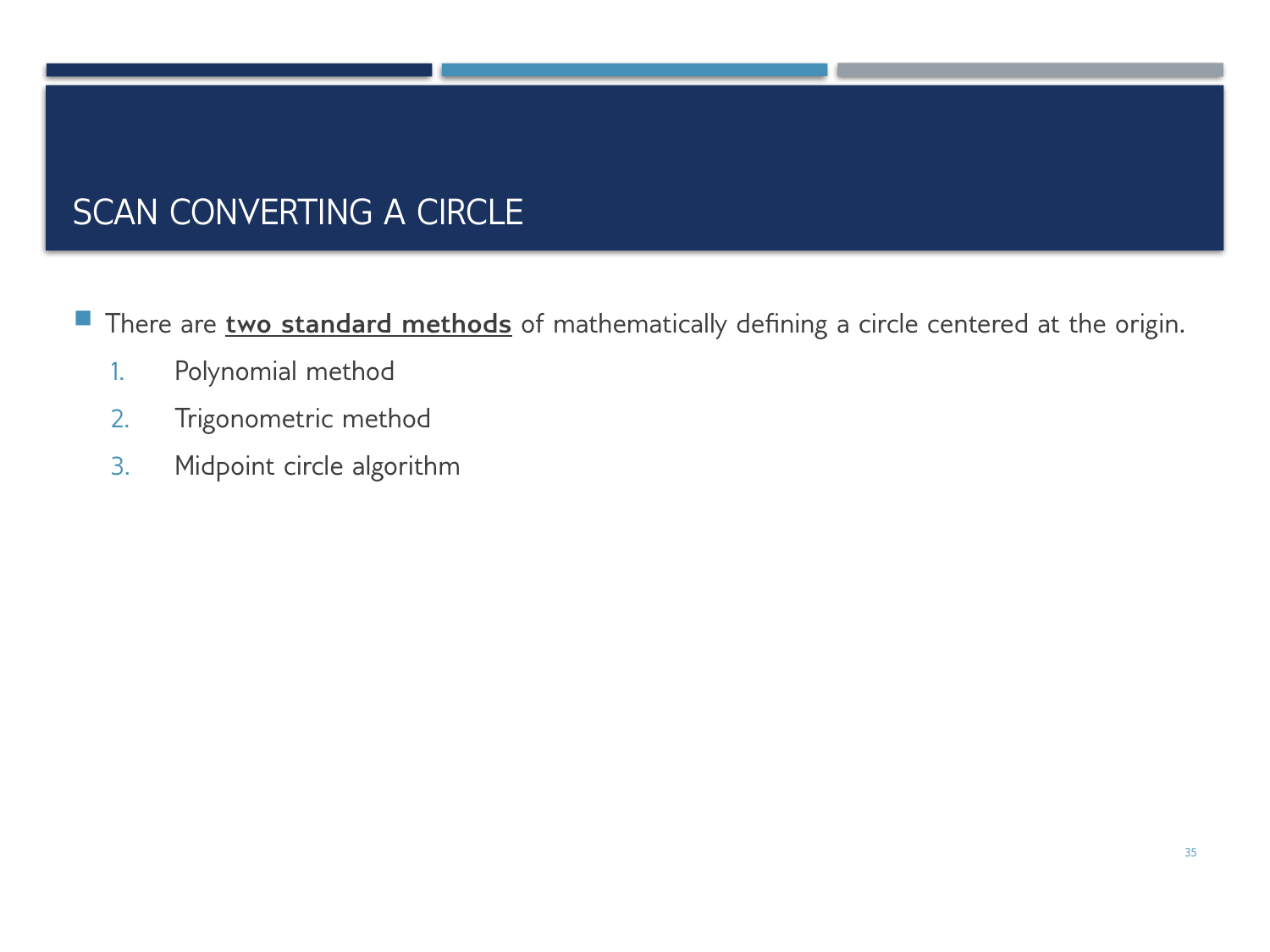

# Scan converting a circle
There are two standard methods of mathematically defining a circle centered at the origin.
Polynomial method
Trigonometric method
Midpoint circle algorithm

35